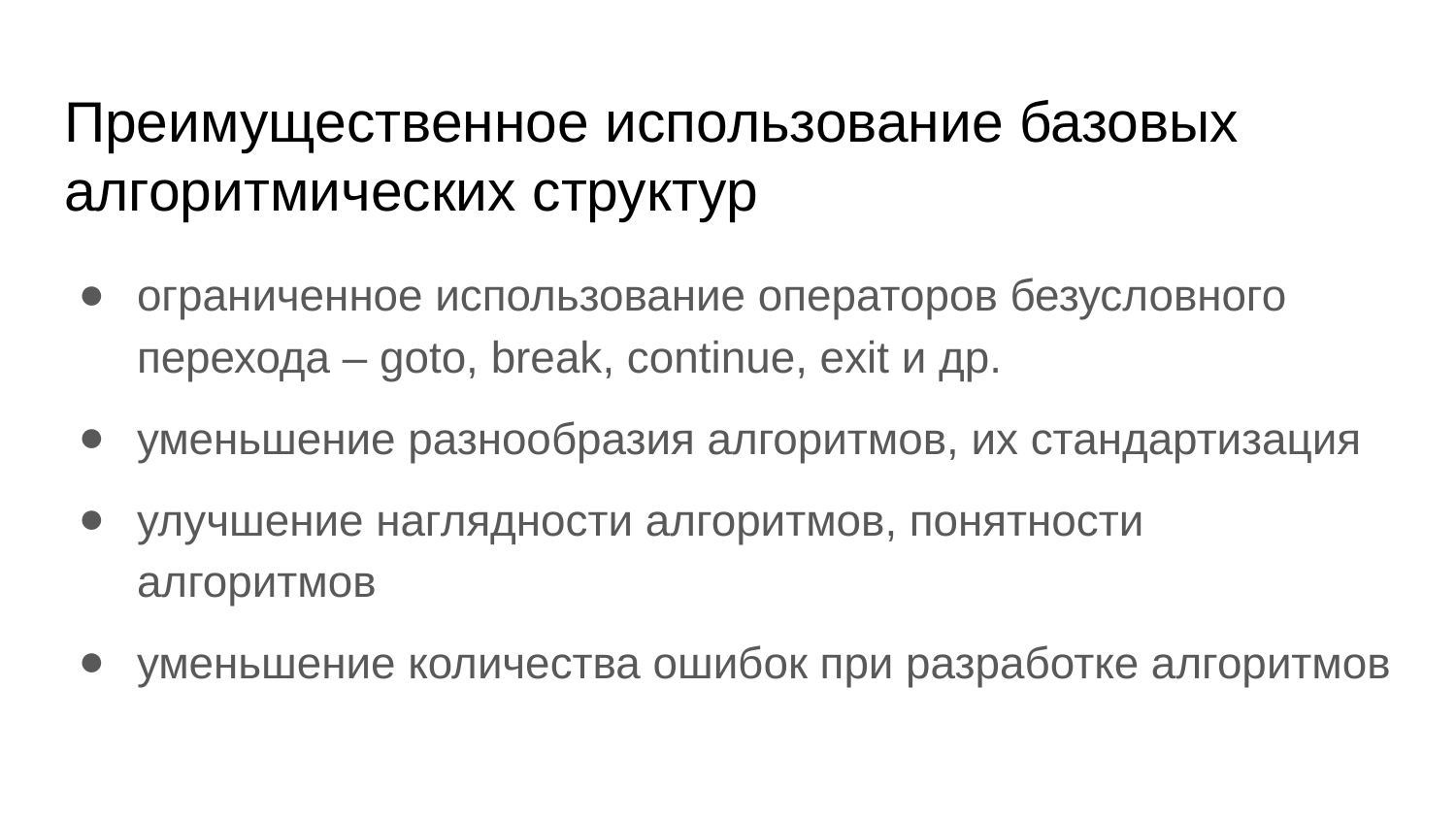

# Преимущественное использование базовых алгоритмических структур

ограниченное использование операторов безусловного перехода – goto, break, continue, exit и др.
уменьшение разнообразия алгоритмов, их стандартизация
улучшение наглядности алгоритмов, понятности алгоритмов
уменьшение количества ошибок при разработке алгоритмов